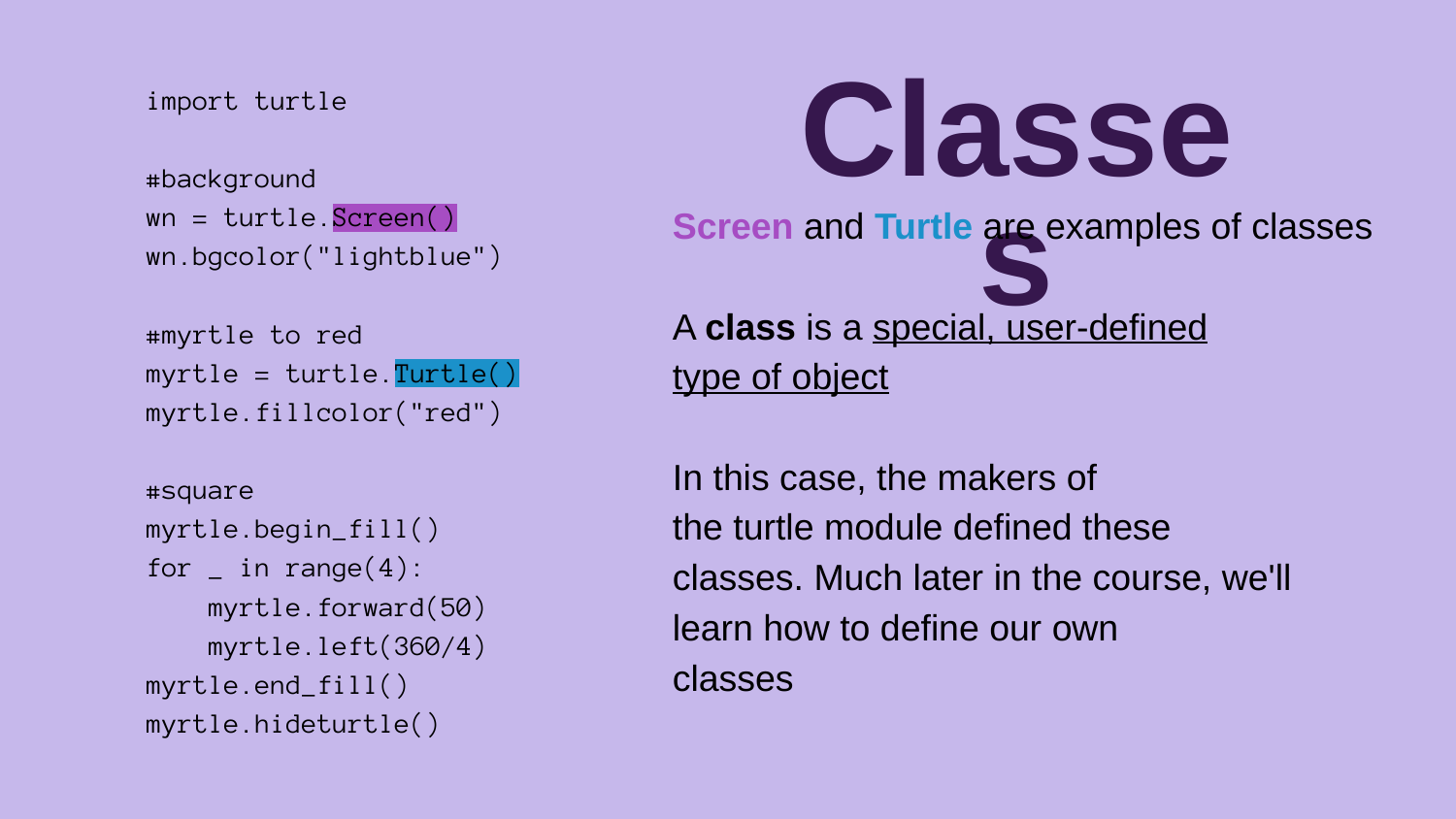

Classes
import turtle

#background
wn = turtle.Screen()
wn.bgcolor("lightblue")

#myrtle to red
myrtle = turtle.Turtle()
myrtle.fillcolor("red")

#square
myrtle.begin_fill()
for _ in range(4):
    myrtle.forward(50)
    myrtle.left(360/4)
myrtle.end_fill()
myrtle.hideturtle()
Screen and Turtle are examples of classes

A class is a special, user-defined
type of object

In this case, the makers of
the turtle module defined these
classes. Much later in the course, we'll
learn how to define our own
classes